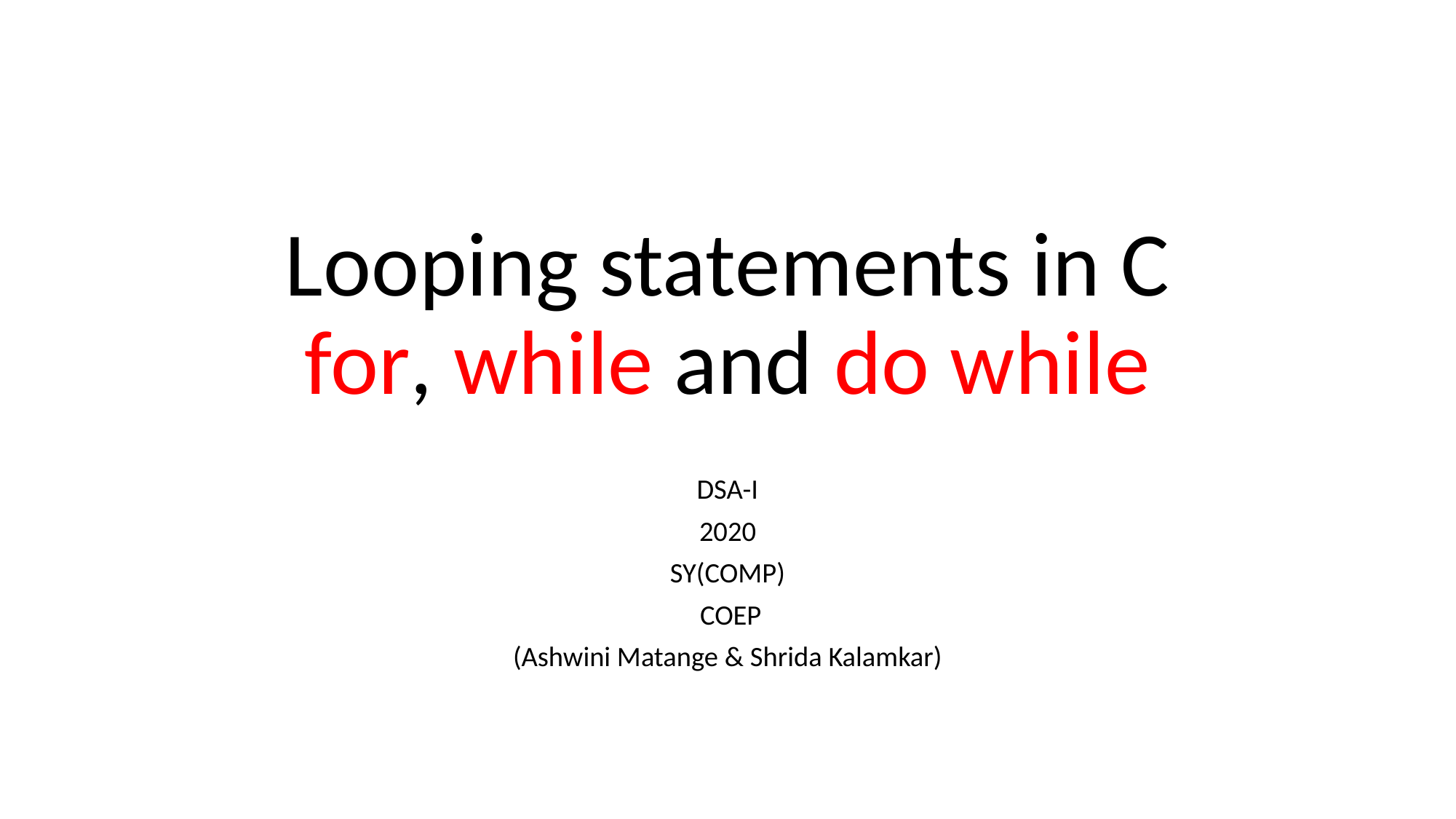

# Looping statements in C for, while and do while
DSA-I
2020
SY(COMP)
 COEP
(Ashwini Matange & Shrida Kalamkar)